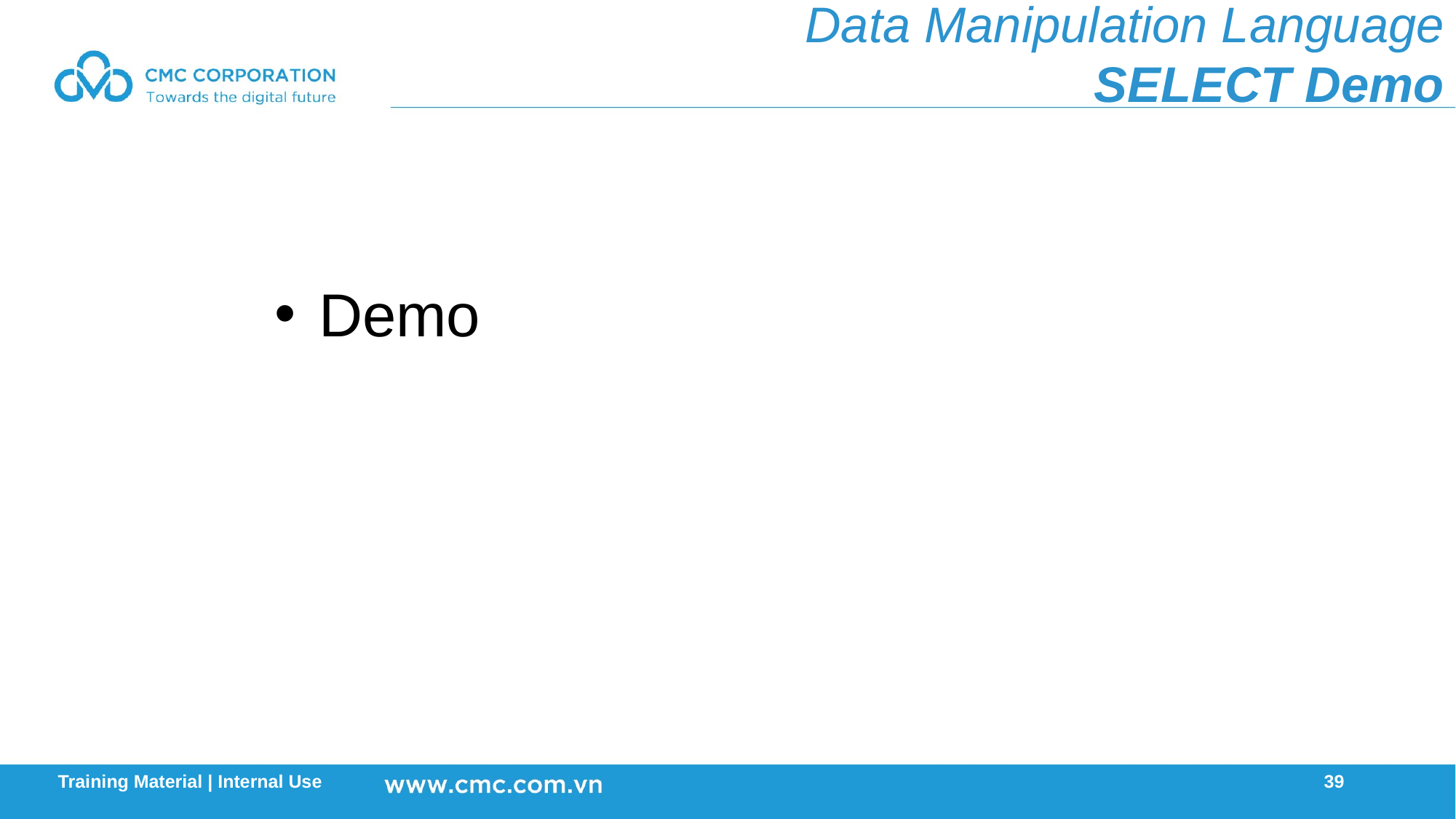

Data Manipulation Language
SELECT Demo
 Demo

39
Training Material | Internal Use